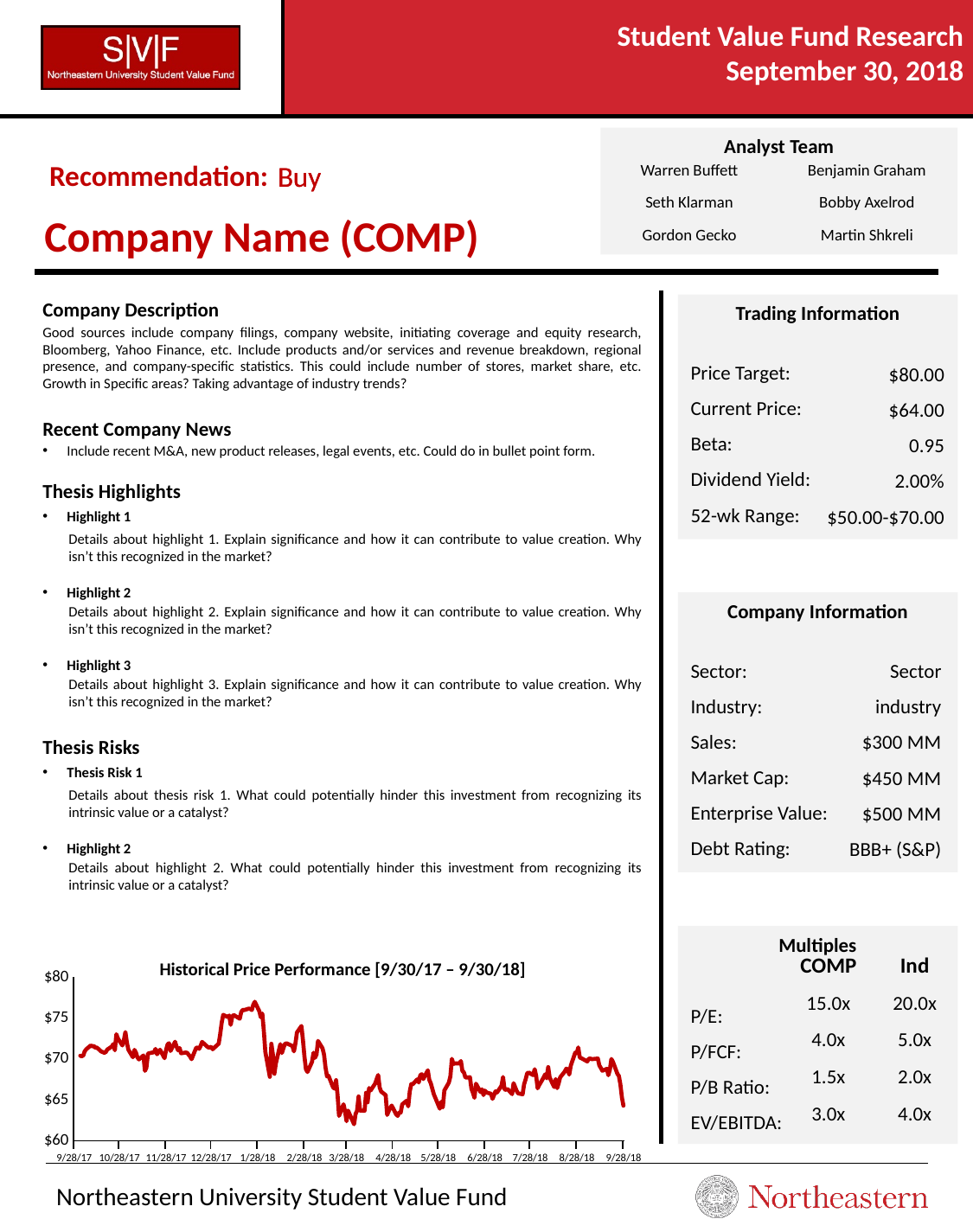

September 30, 2018
Buy
| Warren Buffett | Benjamin Graham |
| --- | --- |
| Seth Klarman | Bobby Axelrod |
| Gordon Gecko | Martin Shkreli |
Company Name (COMP)
Company Description
Good sources include company filings, company website, initiating coverage and equity research, Bloomberg, Yahoo Finance, etc. Include products and/or services and revenue breakdown, regional presence, and company-specific statistics. This could include number of stores, market share, etc. Growth in Specific areas? Taking advantage of industry trends?

Recent Company News
Include recent M&A, new product releases, legal events, etc. Could do in bullet point form.

Thesis Highlights
Highlight 1
Details about highlight 1. Explain significance and how it can contribute to value creation. Why isn’t this recognized in the market?

Highlight 2
Details about highlight 2. Explain significance and how it can contribute to value creation. Why isn’t this recognized in the market?

Highlight 3
Details about highlight 3. Explain significance and how it can contribute to value creation. Why isn’t this recognized in the market?

Thesis Risks
Thesis Risk 1
Details about thesis risk 1. What could potentially hinder this investment from recognizing its intrinsic value or a catalyst?

Highlight 2
Details about highlight 2. What could potentially hinder this investment from recognizing its intrinsic value or a catalyst?
$80.00
$64.00
0.95
2.00%
$50.00-$70.00
Sector
industry
$300 MM
$450 MM
$500 MM
BBB+ (S&P)
| COMP | Ind |
| --- | --- |
| 15.0x | 20.0x |
| 4.0x | 5.0x |
| 1.5x | 2.0x |
| 3.0x | 4.0x |
Historical Price Performance [9/30/17 – 9/30/18]

### Chart

| Category |  |
|---|---|
| 43010 | 70.419998 |
| 43011 | 70.360001 |
| 43012 | 70.449997 |
| 43013 | 70.970001 |
| 43014 | 71.220001 |
| 43017 | 71.68 |
| 43018 | 71.57 |
| 43019 | 71.620003 |
| 43020 | 71.400002 |
| 43021 | 71.43 |
| 43024 | 70.93 |
| 43025 | 70.879997 |
| 43026 | 70.779999 |
| 43027 | 70.889999 |
| 43028 | 71.18 |
| 43031 | 71.550003 |
| 43032 | 71.860001 |
| 43033 | 71.089996 |
| 43034 | 73.050003 |
| 43035 | 72.540001 |
| 43038 | 71.68 |
| 43039 | 72.309998 |
| 43040 | 73.32 |
| 43041 | 72.040001 |
| 43042 | 71.160004 |
| 43045 | 70.239998 |
| 43046 | 71.139999 |
| 43047 | 70.809998 |
| 43048 | 70.230003 |
| 43049 | 69.970001 |
| 43052 | 70.459999 |
| 43053 | 68.57 |
| 43054 | 68.970001 |
| 43055 | 70.68 |
| 43056 | 70.739998 |
| 43059 | 70.849998 |
| 43060 | 71.260002 |
| 43061 | 70.599998 |
| 43063 | 71.160004 |
| 43066 | 70.129997 |
| 43067 | 71.089996 |
| 43068 | 71.779999 |
| 43069 | 71.959999 |
| 43070 | 71.010002 |
| 43073 | 72.129997 |
| 43074 | 71.540001 |
| 43075 | 71.080002 |
| 43076 | 71.370003 |
| 43077 | 70.730003 |
| 43080 | 70.809998 |
| 43081 | 70.790001 |
| 43082 | 70.559998 |
| 43083 | 70.32 |
| 43084 | 70.0 |
| 43087 | 71.389999 |
| 43088 | 71.419998 |
| 43089 | 71.269997 |
| 43090 | 71.639999 |
| 43091 | 72.110001 |
| 43095 | 71.440002 |
| 43096 | 71.440002 |
| 43097 | 71.510002 |
| 43098 | 71.220001 |
| 43102 | 71.900002 |
| 43103 | 73.050003 |
| 43104 | 74.449997 |
| 43105 | 75.419998 |
| 43108 | 75.160004 |
| 43109 | 75.339996 |
| 43110 | 74.199997 |
| 43111 | 75.220001 |
| 43112 | 75.410004 |
| 43116 | 74.949997 |
| 43117 | 75.769997 |
| 43118 | 76.029999 |
| 43119 | 76.010002 |
| 43122 | 76.18 |
| 43123 | 76.139999 |
| 43124 | 76.010002 |
| 43125 | 76.650002 |
| 43126 | 77.019997 |
| 43129 | 75.870003 |
| 43130 | 75.129997 |
| 43131 | 75.580002 |
| 43132 | 73.5 |
| 43133 | 70.889999 |
| 43136 | 67.839996 |
| 43137 | 71.889999 |
| 43138 | 70.599998 |
| 43139 | 68.209999 |
| 43140 | 69.480003 |
| 43143 | 71.839996 |
| 43144 | 70.75 |
| 43145 | 71.330002 |
| 43146 | 71.849998 |
| 43147 | 71.949997 |
| 43151 | 71.620003 |
| 43152 | 70.959999 |
| 43153 | 71.93 |
| 43154 | 73.260002 |
| 43157 | 74.059998 |
| 43158 | 72.360001 |
| 43159 | 70.300003 |
| 43160 | 68.760002 |
| 43161 | 68.43 |
| 43164 | 69.660004 |
| 43165 | 70.790001 |
| 43166 | 70.169998 |
| 43167 | 70.580002 |
| 43168 | 72.230003 |
| 43171 | 71.339996 |
| 43172 | 70.57 |
| 43173 | 68.989998 |
| 43174 | 67.879997 |
| 43175 | 67.959999 |
| 43178 | 66.559998 |
| 43179 | 66.389999 |
| 43180 | 67.43 |
| 43181 | 65.620003 |
| 43182 | 63.060001 |
| 43185 | 64.480003 |
| 43186 | 63.639999 |
| 43187 | 62.41 |
| 43188 | 63.709999 |
| 43192 | 62.040001 |
| 43193 | 63.32 |
| 43194 | 63.689999 |
| 43195 | 65.440002 |
| 43196 | 63.709999 |
| 43199 | 63.689999 |
| 43200 | 65.889999 |
| 43201 | 64.730003 |
| 43202 | 66.470001 |
| 43203 | 66.169998 |
| 43206 | 67.010002 |
| 43207 | 67.550003 |
| 43208 | 68.059998 |
| 43209 | 66.529999 |
| 43210 | 66.040001 |
| 43213 | 65.599998 |
| 43214 | 63.18 |
| 43215 | 63.639999 |
| 43216 | 64.040001 |
| 43217 | 64.32 |
| 43220 | 63.240002 |
| 43221 | 63.060001 |
| 43222 | 63.490002 |
| 43223 | 63.470001 |
| 43224 | 64.470001 |
| 43227 | 64.919998 |
| 43228 | 64.230003 |
| 43229 | 66.029999 |
| 43230 | 66.949997 |
| 43231 | 66.93 |
| 43234 | 67.529999 |
| 43235 | 67.150002 |
| 43236 | 68.029999 |
| 43237 | 68.160004 |
| 43238 | 67.57 |
| 43241 | 68.629997 |
| 43242 | 67.470001 |
| 43243 | 67.040001 |
| 43244 | 66.379997 |
| 43245 | 65.709999 |
| 43249 | 63.939999 |
| 43250 | 64.790001 |
| 43251 | 64.110001 |
| 43252 | 66.169998 |
| 43255 | 67.129997 |
| 43256 | 67.889999 |
| 43257 | 70.040001 |
| 43258 | 69.419998 |
| 43259 | 69.489998 |
| 43262 | 69.489998 |
| 43263 | 69.779999 |
| 43264 | 68.57 |
| 43265 | 68.379997 |
| 43266 | 67.75 |
| 43269 | 67.790001 |
| 43270 | 66.360001 |
| 43271 | 65.889999 |
| 43272 | 65.279999 |
| 43273 | 67.0 |
| 43276 | 65.980003 |
| 43277 | 66.309998 |
| 43278 | 65.610001 |
| 43279 | 66.150002 |
| 43280 | 65.919998 |
| 43283 | 65.769997 |
| 43284 | 65.150002 |
| 43286 | 66.07 |
| 43287 | 65.93 |
| 43290 | 66.75 |
| 43291 | 67.809998 |
| 43292 | 66.300003 |
| 43293 | 66.25 |
| 43294 | 66.360001 |
| 43297 | 65.720001 |
| 43298 | 67.059998 |
| 43299 | 66.589996 |
| 43300 | 66.139999 |
| 43301 | 65.82 |
| 43304 | 65.699997 |
| 43305 | 66.919998 |
| 43306 | 67.529999 |
| 43307 | 68.25 |
| 43308 | 68.370003 |
| 43311 | 68.050003 |
| 43312 | 68.769997 |
| 43313 | 67.959999 |
| 43314 | 66.440002 |
| 43315 | 66.82 |
| 43318 | 67.760002 |
| 43319 | 68.139999 |
| 43320 | 67.660004 |
| 43321 | 69.019997 |
| 43322 | 67.739998 |
| 43325 | 66.589996 |
| 43326 | 67.559998 |
| 43327 | 66.459999 |
| 43328 | 67.080002 |
| 43329 | 67.790001 |
| 43332 | 68.480003 |
| 43333 | 68.830002 |
| 43334 | 68.760002 |
| 43335 | 68.110001 |
| 43336 | 69.209999 |
| 43339 | 70.809998 |
| 43340 | 70.739998 |
| 43341 | 71.440002 |
| 43342 | 70.199997 |
| 43343 | 70.129997 |
| 43347 | 69.720001 |
| 43348 | 70.050003 |
| 43349 | 70.080002 |
| 43350 | 70.0 |
| 43353 | 70.059998 |
| 43354 | 70.080002 |
| 43355 | 69.239998 |
| 43356 | 68.919998 |
| 43357 | 68.580002 |
| 43360 | 68.82 |
| 43361 | 68.029999 |
| 43362 | 68.730003 |
| 43363 | 70.029999 |
| 43364 | 69.690002 |
| 43367 | 68.199997 |
| 43368 | 67.949997 |
| 43369 | 66.889999 |
| 43370 | 65.330002 |
| 43371 | 64.309998 |